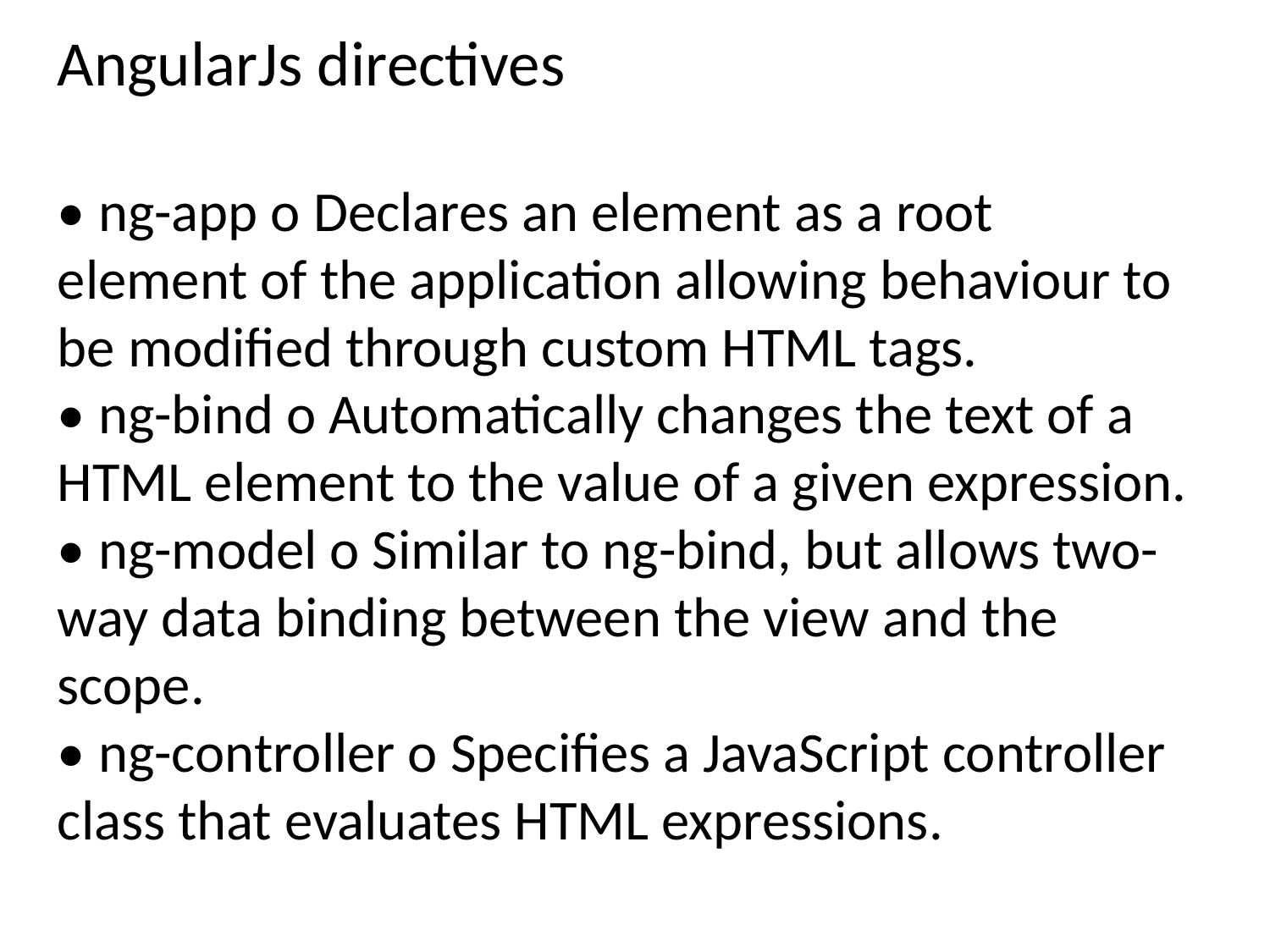

AngularJs directives

• ng-app o Declares an element as a root element of the application allowing behaviour to be modified through custom HTML tags.
• ng-bind o Automatically changes the text of a HTML element to the value of a given expression.
• ng-model o Similar to ng-bind, but allows two-way data binding between the view and the scope.
• ng-controller o Specifies a JavaScript controller class that evaluates HTML expressions.